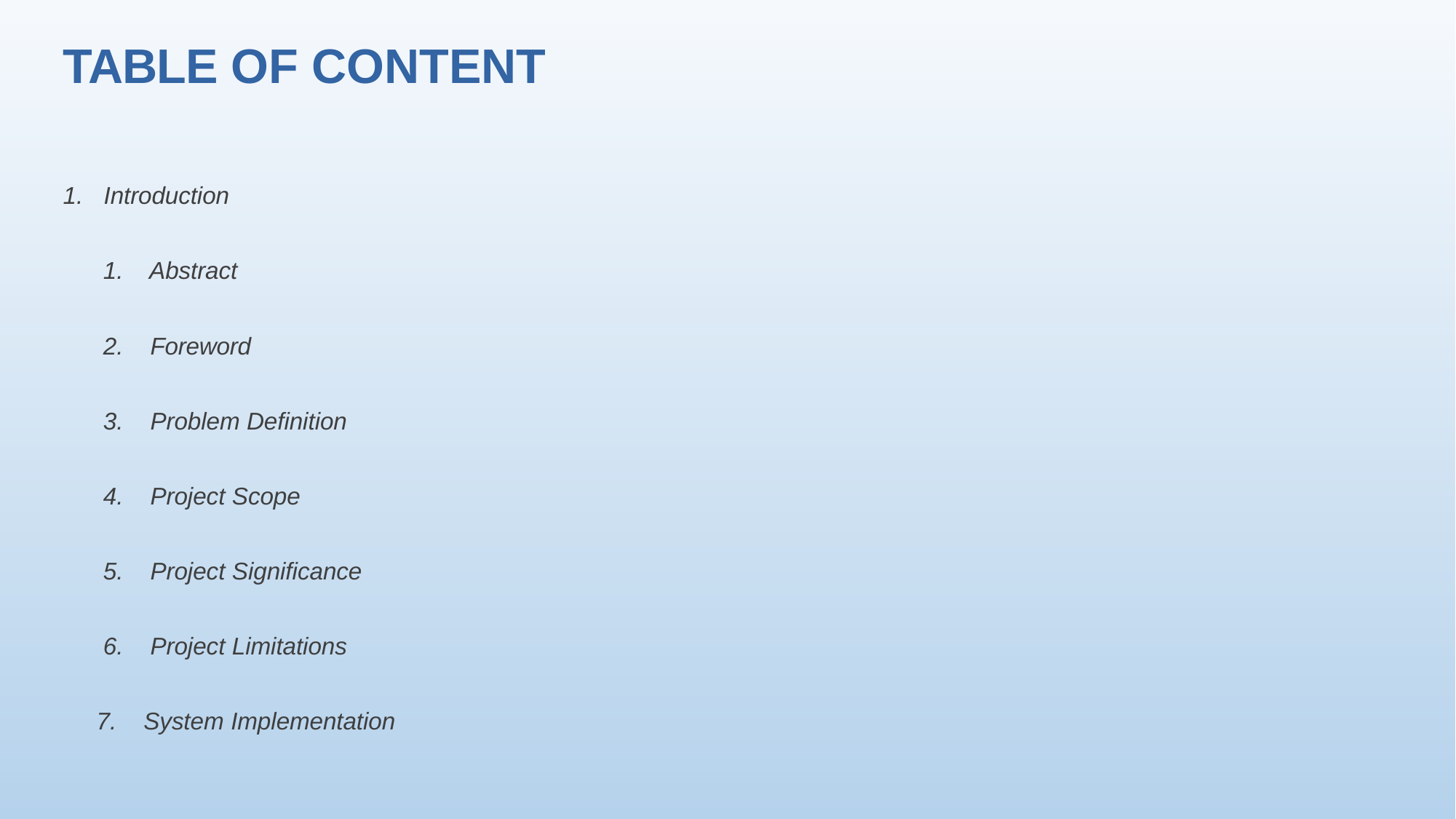

# TABLE OF CONTENT
Introduction

Abstract

Foreword

Problem Definition

Project Scope

Project Significance

Project Limitations

System Implementation